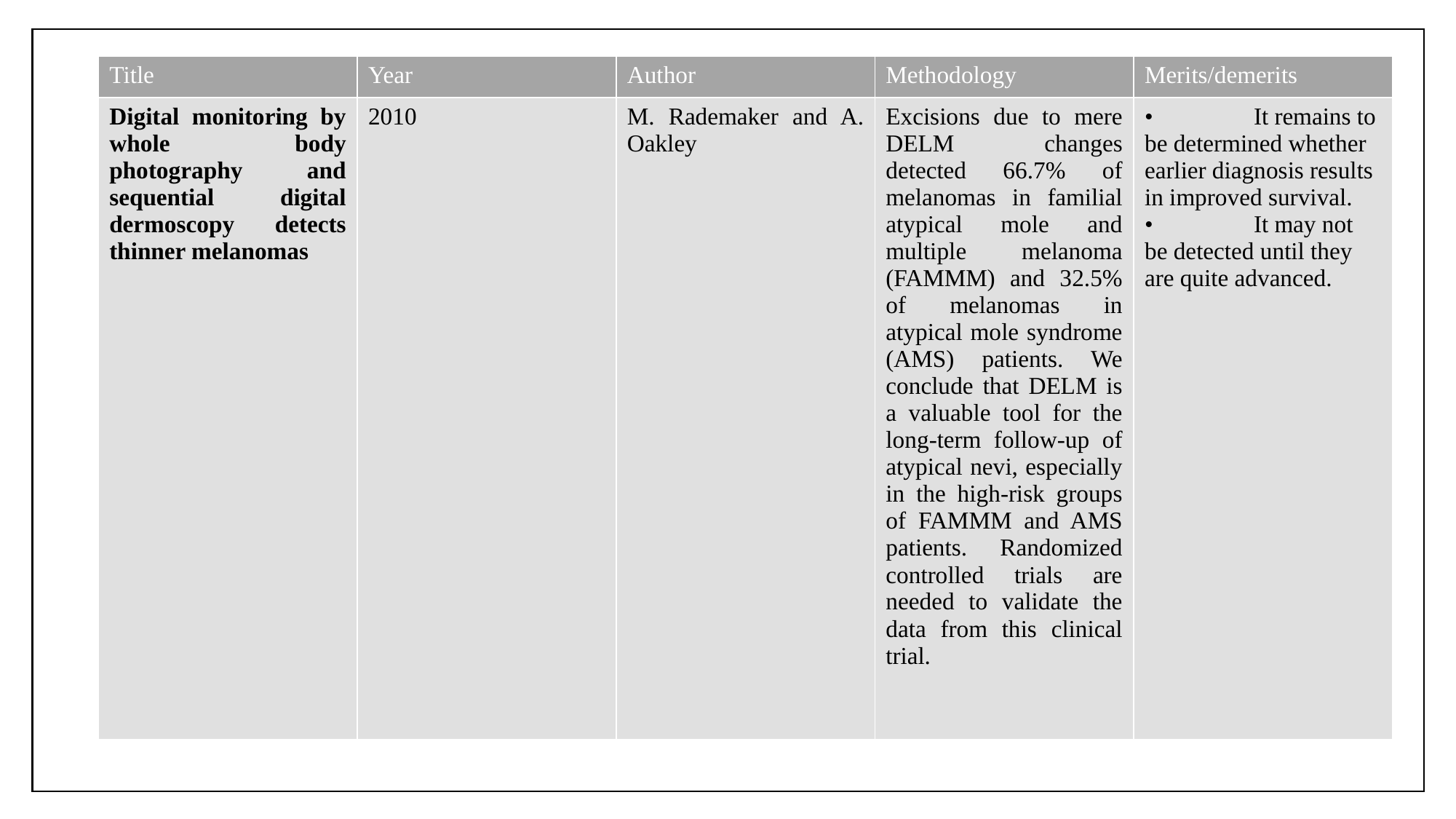

| Title | Year | Author | Methodology | Merits/demerits |
| --- | --- | --- | --- | --- |
| Digital monitoring by whole body photography and sequential digital dermoscopy detects thinner melanomas | 2010 | M. Rademaker and A. Oakley | Excisions due to mere DELM changes detected 66.7% of melanomas in familial atypical mole and multiple melanoma (FAMMM) and 32.5% of melanomas in atypical mole syndrome (AMS) patients. We conclude that DELM is a valuable tool for the long-term follow-up of atypical nevi, especially in the high-risk groups of FAMMM and AMS patients. Randomized controlled trials are needed to validate the data from this clinical trial. | • It remains to be determined whether earlier diagnosis results in improved survival. • It may not be detected until they are quite advanced. |